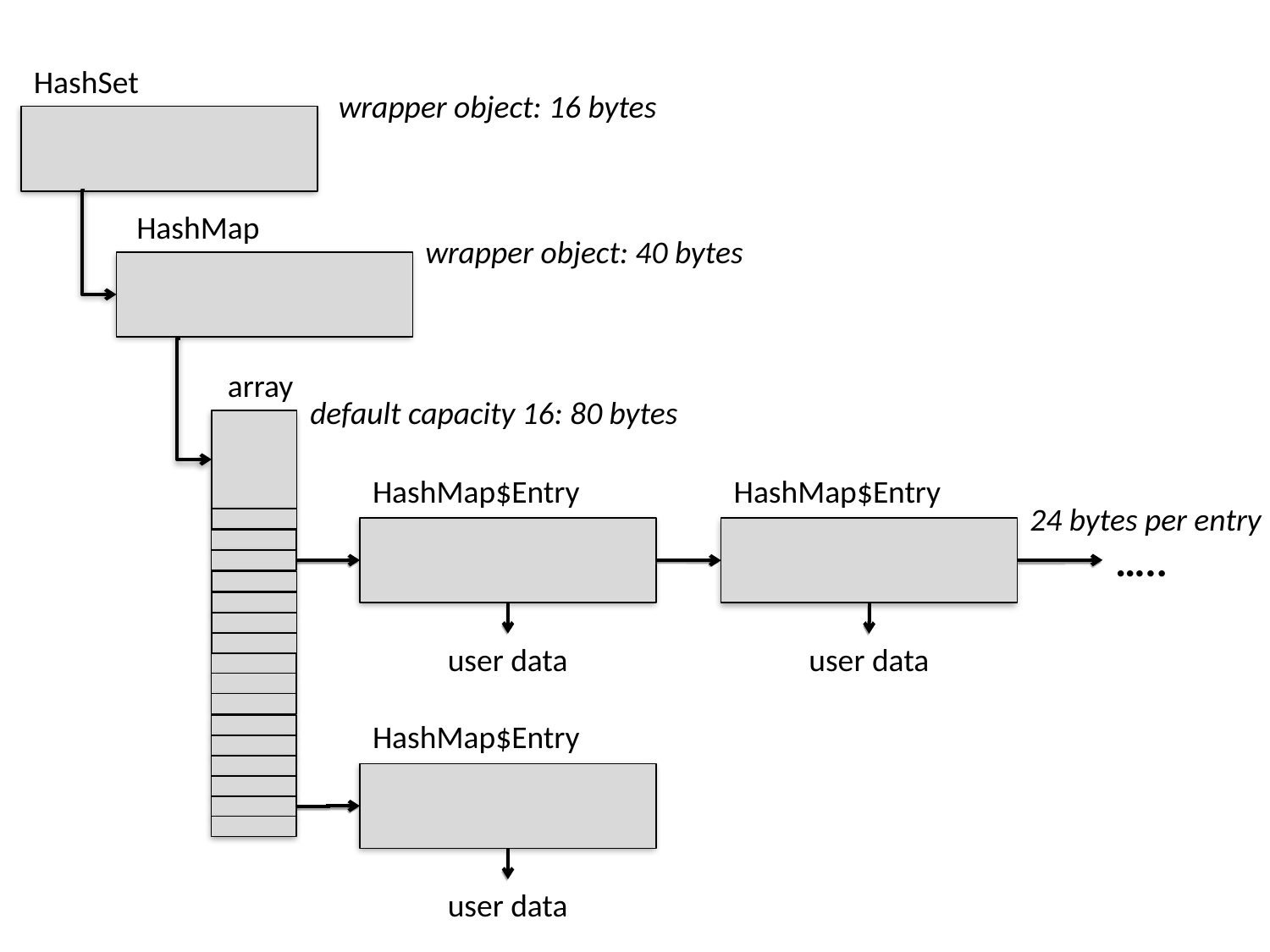

HashSet
 wrapper object: 16 bytes

HashMap
wrapper object: 40 bytes

array
default capacity 16: 80 bytes

HashMap$Entry

user data
HashMap$Entry

user data
24 bytes per entry

…..

HashMap$Entry

user data